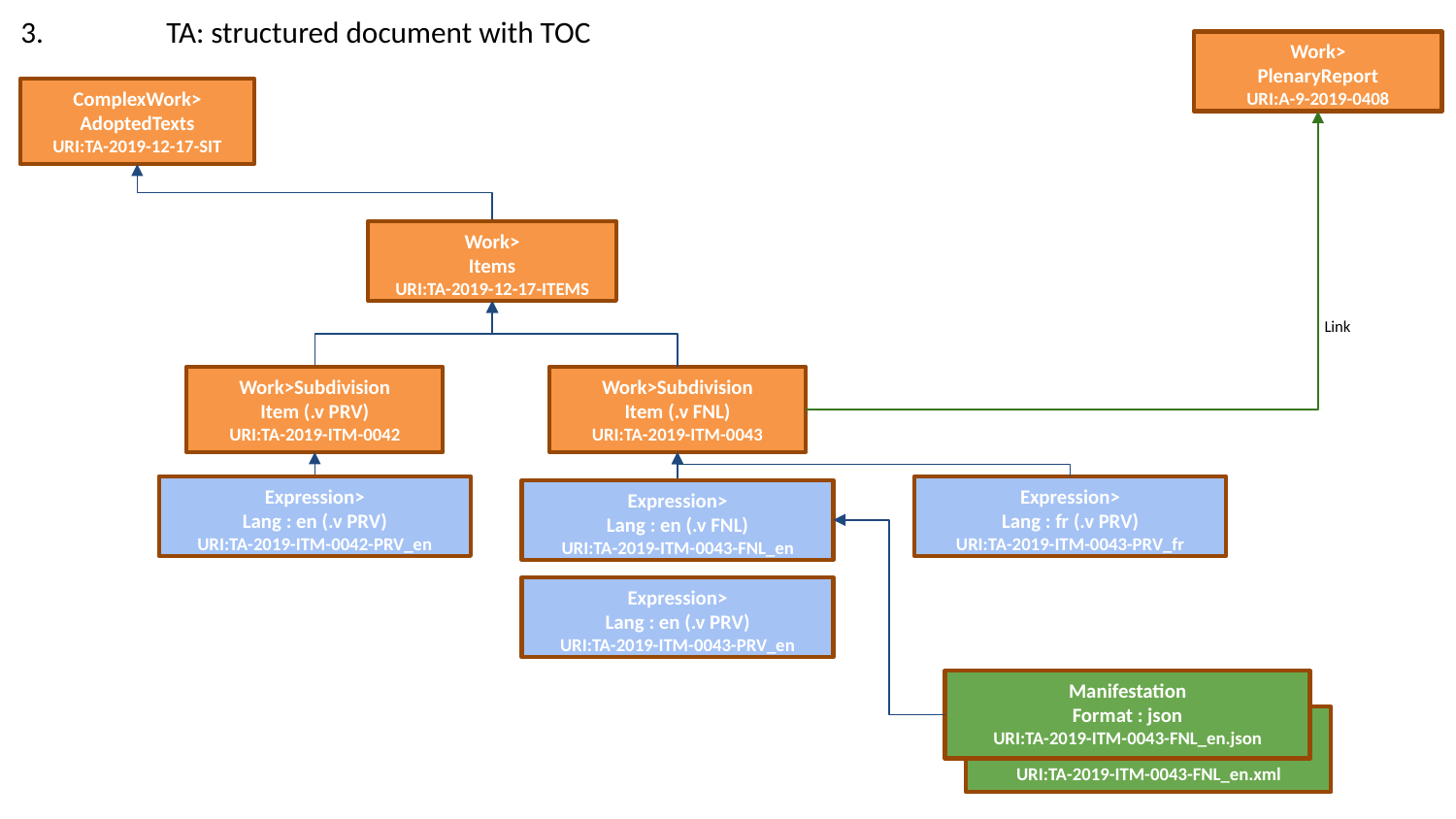

# 3. 	TA: structured document with TOC
Work>
PlenaryReport
URI:A-9-2019-0408

ComplexWork>
AdoptedTexts
URI:TA-2019-12-17-SIT
Work>
Items
URI:TA-2019-12-17-ITEMS

Link

Work>Subdivision
Item (.v PRV)
URI:TA-2019-ITM-0042
Work>Subdivision
Item (.v FNL)
URI:TA-2019-ITM-0043
Expression>
Lang : en (.v PRV)
URI:TA-2019-ITM-0042-PRV_en
Expression>
Lang : fr (.v PRV)
URI:TA-2019-ITM-0043-PRV_fr
Expression>
Lang : en (.v FNL)
URI:TA-2019-ITM-0043-FNL_en
Expression>
Lang : en (.v PRV)
URI:TA-2019-ITM-0043-PRV_en
Manifestation
Format : json
URI:TA-2019-ITM-0043-FNL_en.json

Manifestation
Format : xml
URI:TA-2019-ITM-0043-FNL_en.xml